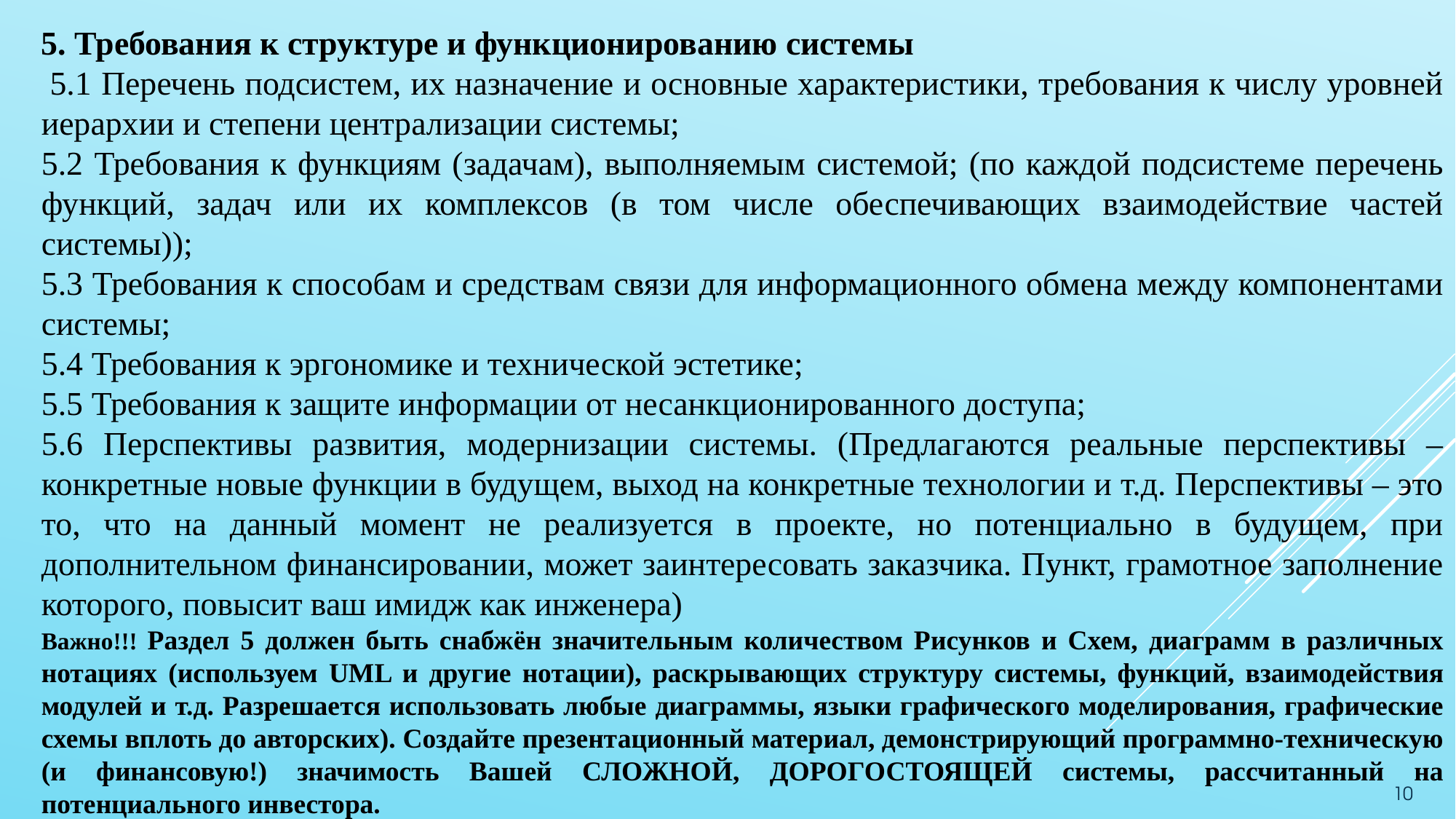

5. Требования к структуре и функционированию системы
 5.1 Перечень подсистем, их назначение и основные характеристики, требования к числу уровней иерархии и степени централизации системы;
5.2 Требования к функциям (задачам), выполняемым системой; (по каждой подсистеме перечень функций, задач или их комплексов (в том числе обеспечивающих взаимодействие частей системы));
5.3 Требования к способам и средствам связи для информационного обмена между компонентами системы;
5.4 Требования к эргономике и технической эстетике;
5.5 Требования к защите информации от несанкционированного доступа;
5.6 Перспективы развития, модернизации системы. (Предлагаются реальные перспективы – конкретные новые функции в будущем, выход на конкретные технологии и т.д. Перспективы – это то, что на данный момент не реализуется в проекте, но потенциально в будущем, при дополнительном финансировании, может заинтересовать заказчика. Пункт, грамотное заполнение которого, повысит ваш имидж как инженера)
Важно!!! Раздел 5 должен быть снабжён значительным количеством Рисунков и Схем, диаграмм в различных нотациях (используем UML и другие нотации), раскрывающих структуру системы, функций, взаимодействия модулей и т.д. Разрешается использовать любые диаграммы, языки графического моделирования, графические схемы вплоть до авторских). Создайте презентационный материал, демонстрирующий программно-техническую (и финансовую!) значимость Вашей СЛОЖНОЙ, ДОРОГОСТОЯЩЕЙ системы, рассчитанный на потенциального инвестора.

10